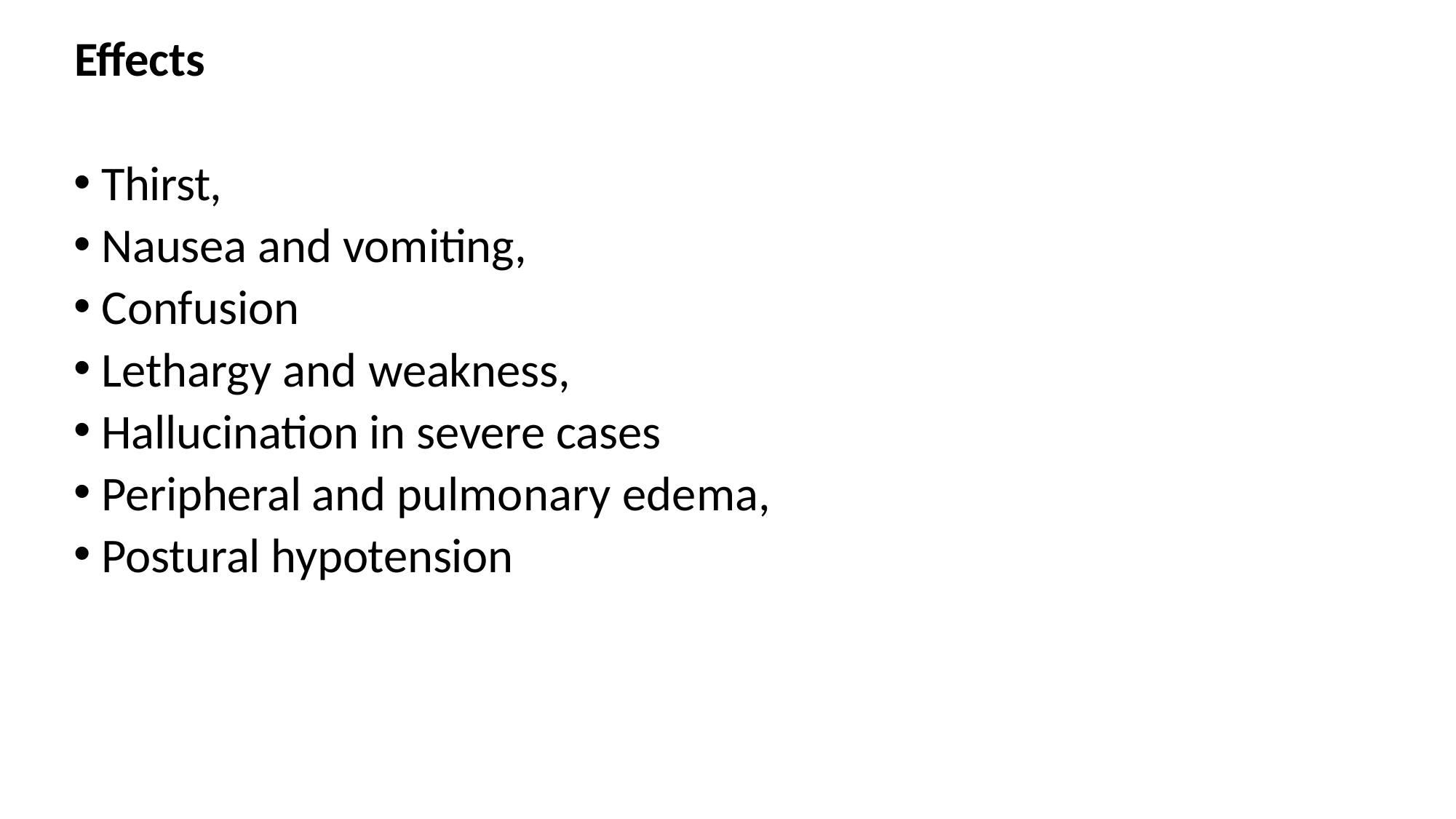

Effects

Thirst,
Nausea and vomiting,
Confusion
Lethargy and weakness,
Hallucination in severe cases
Peripheral and pulmonary edema,
Postural hypotension